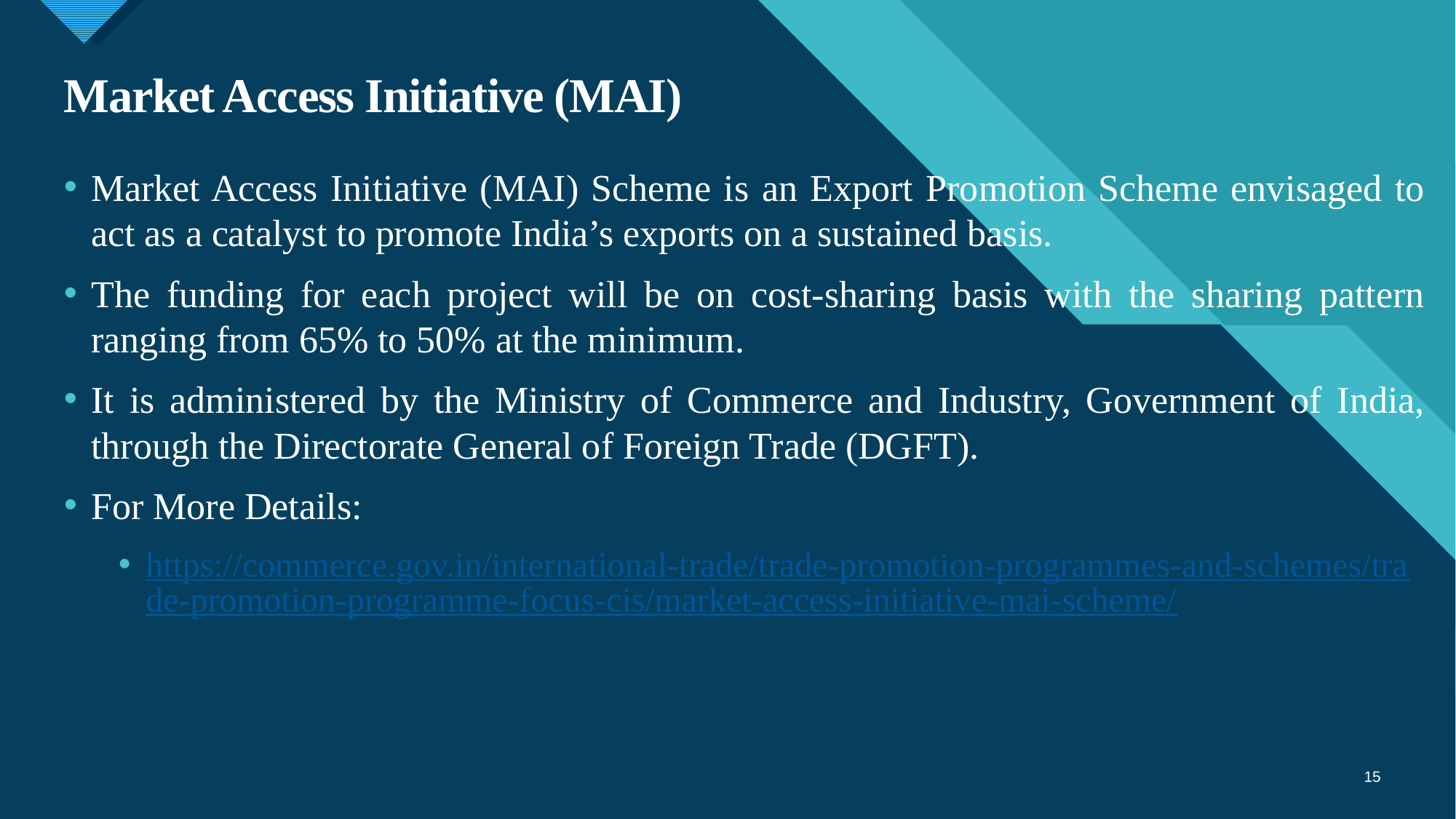

# Market Access Initiative (MAI)
Market Access Initiative (MAI) Scheme is an Export Promotion Scheme envisaged to act as a catalyst to promote India’s exports on a sustained basis.
The funding for each project will be on cost-sharing basis with the sharing pattern ranging from 65% to 50% at the minimum.
It is administered by the Ministry of Commerce and Industry, Government of India, through the Directorate General of Foreign Trade (DGFT).
For More Details:
https://commerce.gov.in/international-trade/trade-promotion-programmes-and-schemes/trade-promotion-programme-focus-cis/market-access-initiative-mai-scheme/

15